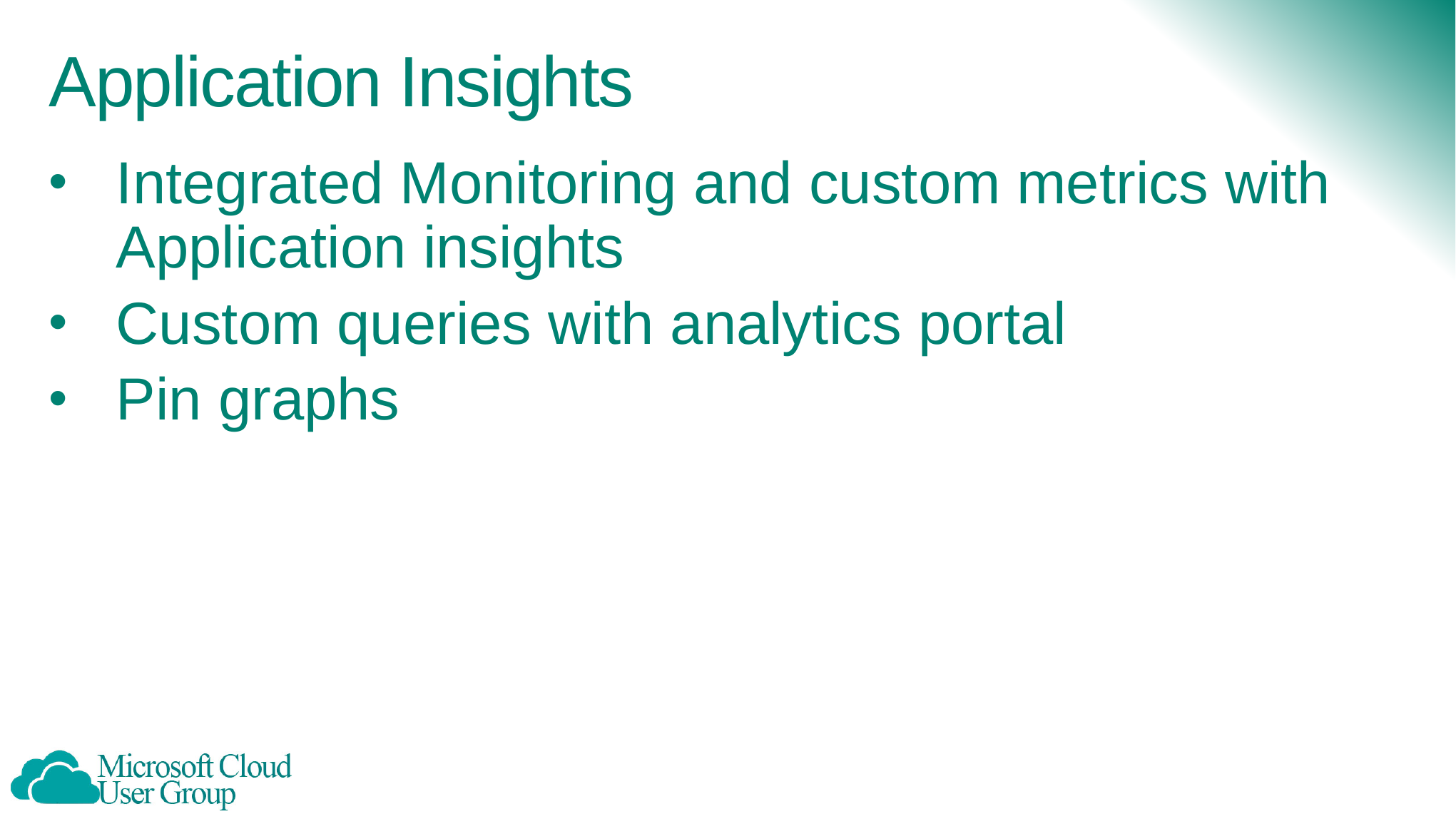

# Application Insights
Integrated Monitoring and custom metrics with Application insights
Custom queries with analytics portal
Pin graphs